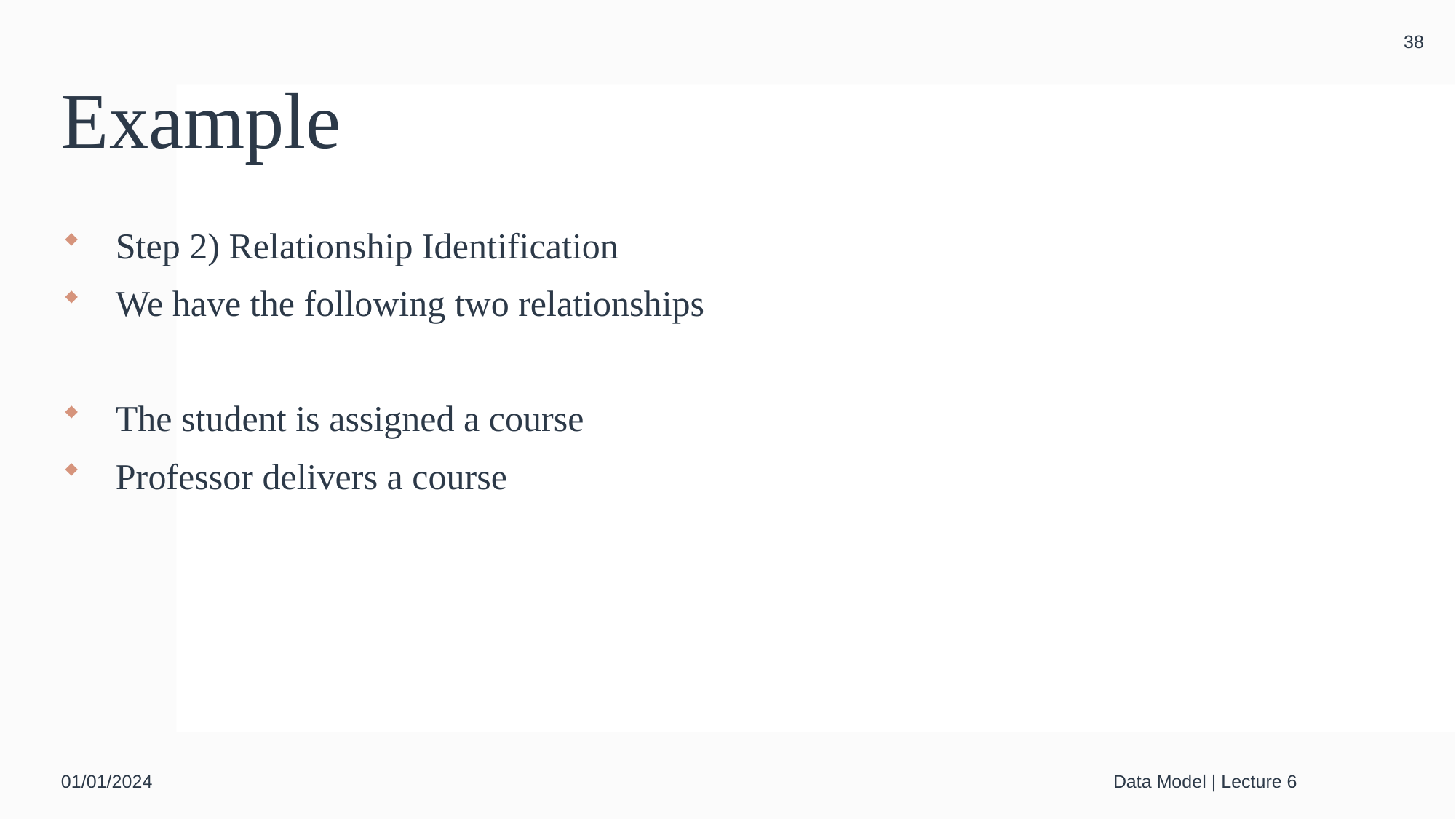

38
# Example
Step 2) Relationship Identification
We have the following two relationships

The student is assigned a course
Professor delivers a course
01/01/2024
Data Model | Lecture 6